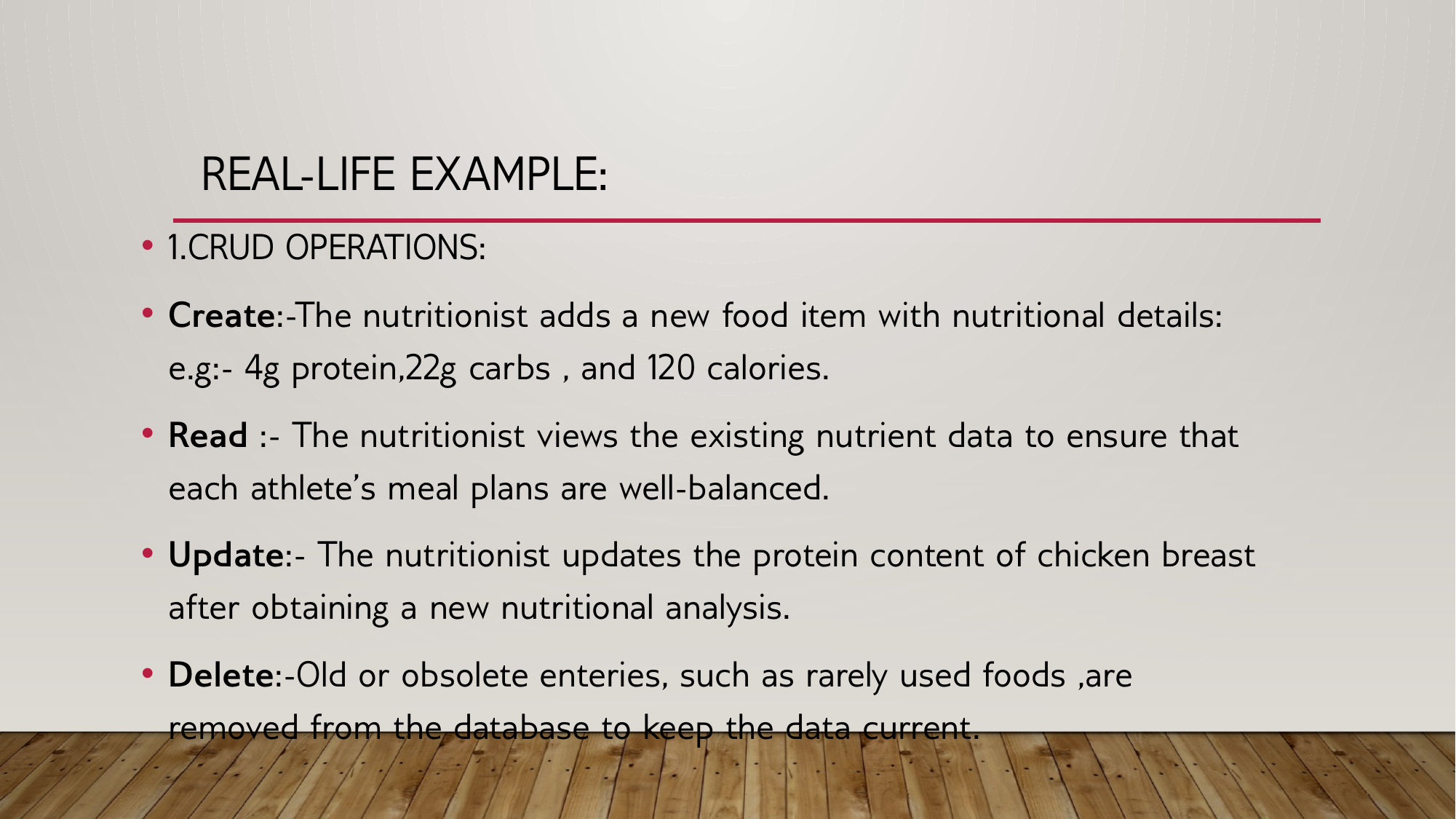

# Real-life example:
1.CRUD OPERATIONS:
Create:-The nutritionist adds a new food item with nutritional details: e.g:- 4g protein,22g carbs , and 120 calories.
Read :- The nutritionist views the existing nutrient data to ensure that each athlete’s meal plans are well-balanced.
Update:- The nutritionist updates the protein content of chicken breast after obtaining a new nutritional analysis.
Delete:-Old or obsolete enteries, such as rarely used foods ,are removed from the database to keep the data current.